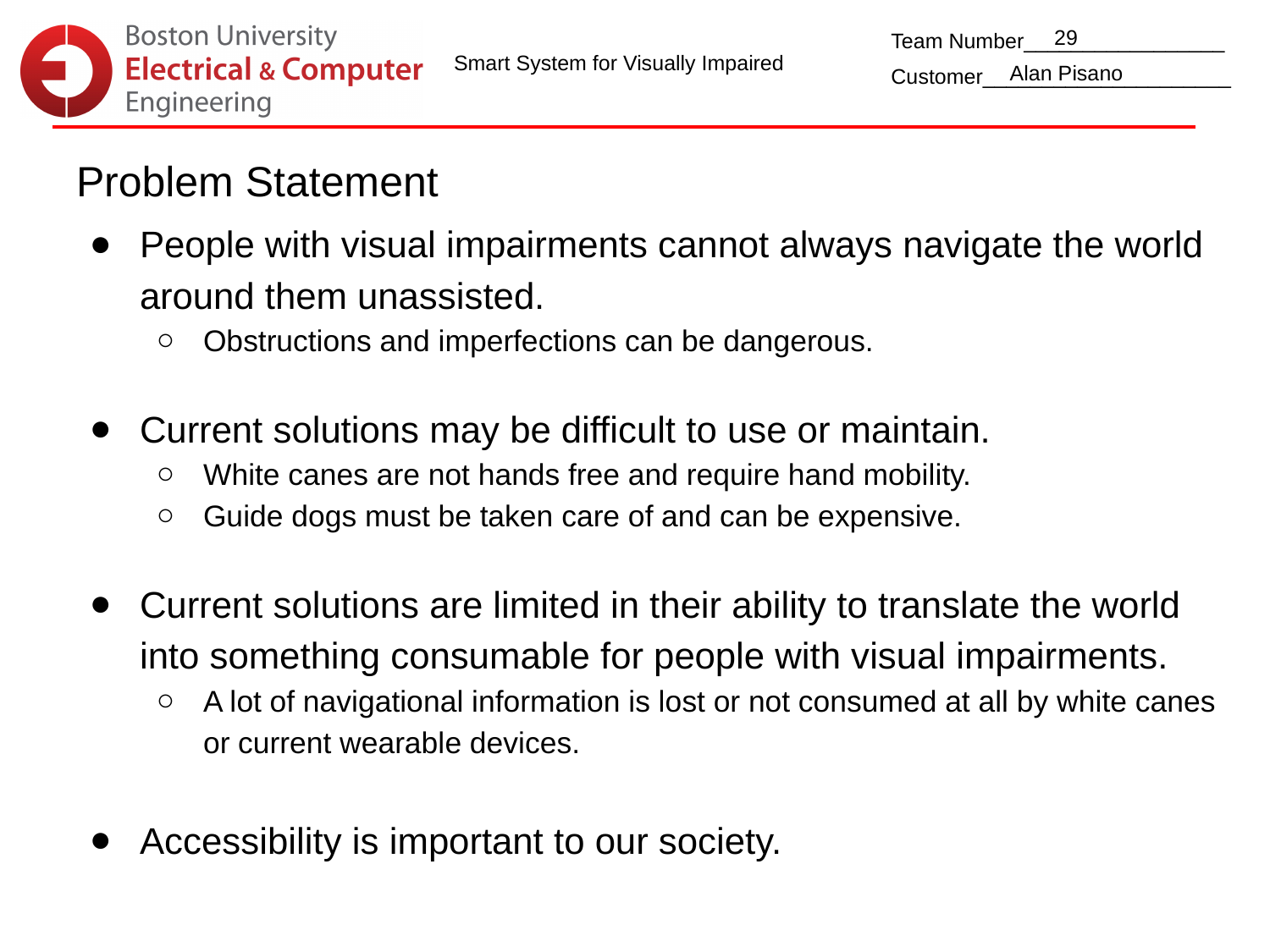

29
Smart System for Visually Impaired

Alan Pisano
Problem Statement

People with visual impairments cannot always navigate the world around them unassisted.
Obstructions and imperfections can be dangerous.

Current solutions may be difficult to use or maintain.
White canes are not hands free and require hand mobility.
Guide dogs must be taken care of and can be expensive.

Current solutions are limited in their ability to translate the world into something consumable for people with visual impairments.
A lot of navigational information is lost or not consumed at all by white canes or current wearable devices.

Accessibility is important to our society.